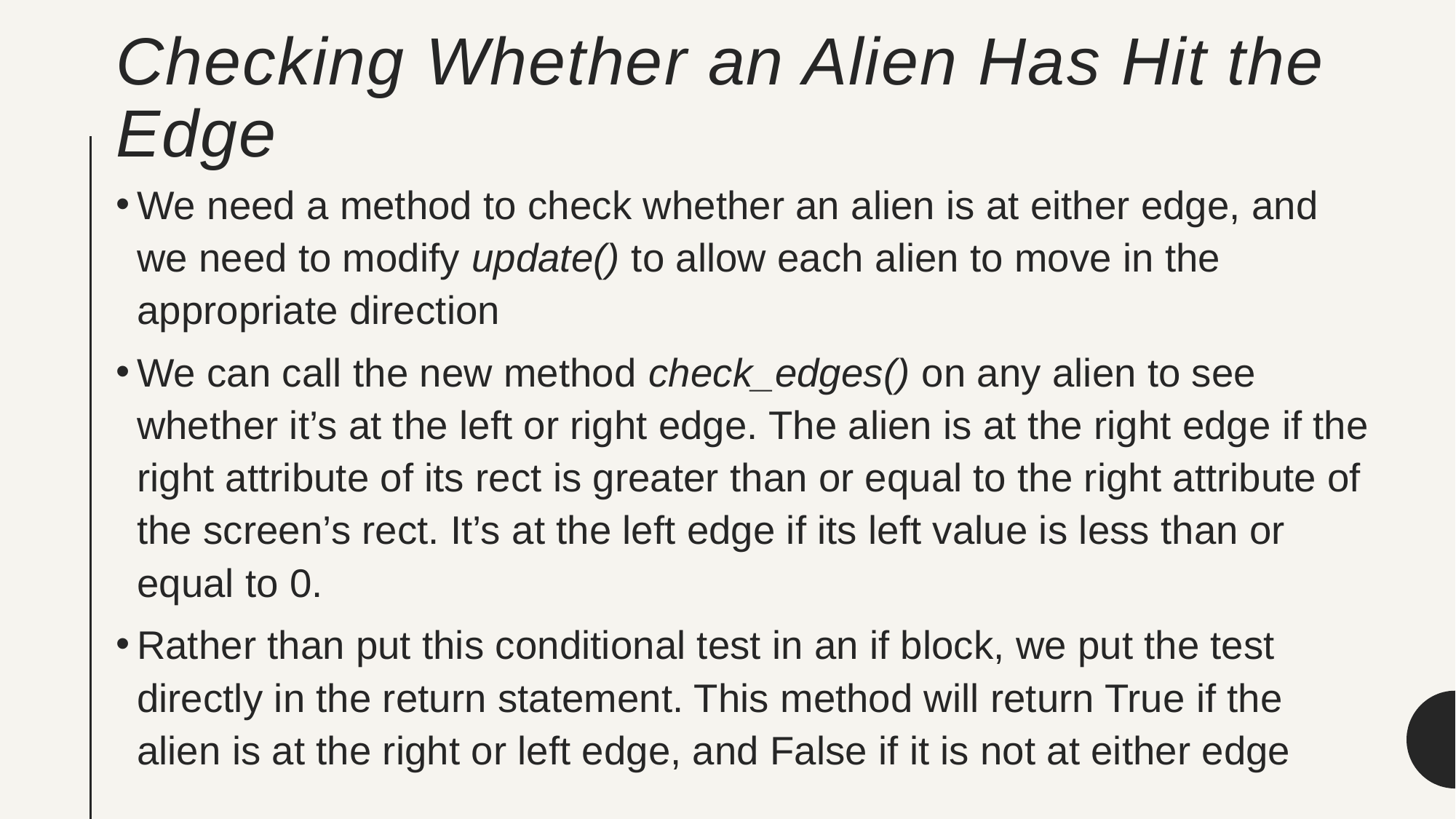

# Checking Whether an Alien Has Hit the Edge
We need a method to check whether an alien is at either edge, and we need to modify update() to allow each alien to move in the appropriate direction
We can call the new method check_edges() on any alien to see whether it’s at the left or right edge. The alien is at the right edge if the right attribute of its rect is greater than or equal to the right attribute of the screen’s rect. It’s at the left edge if its left value is less than or equal to 0.
Rather than put this conditional test in an if block, we put the test directly in the return statement. This method will return True if the alien is at the right or left edge, and False if it is not at either edge